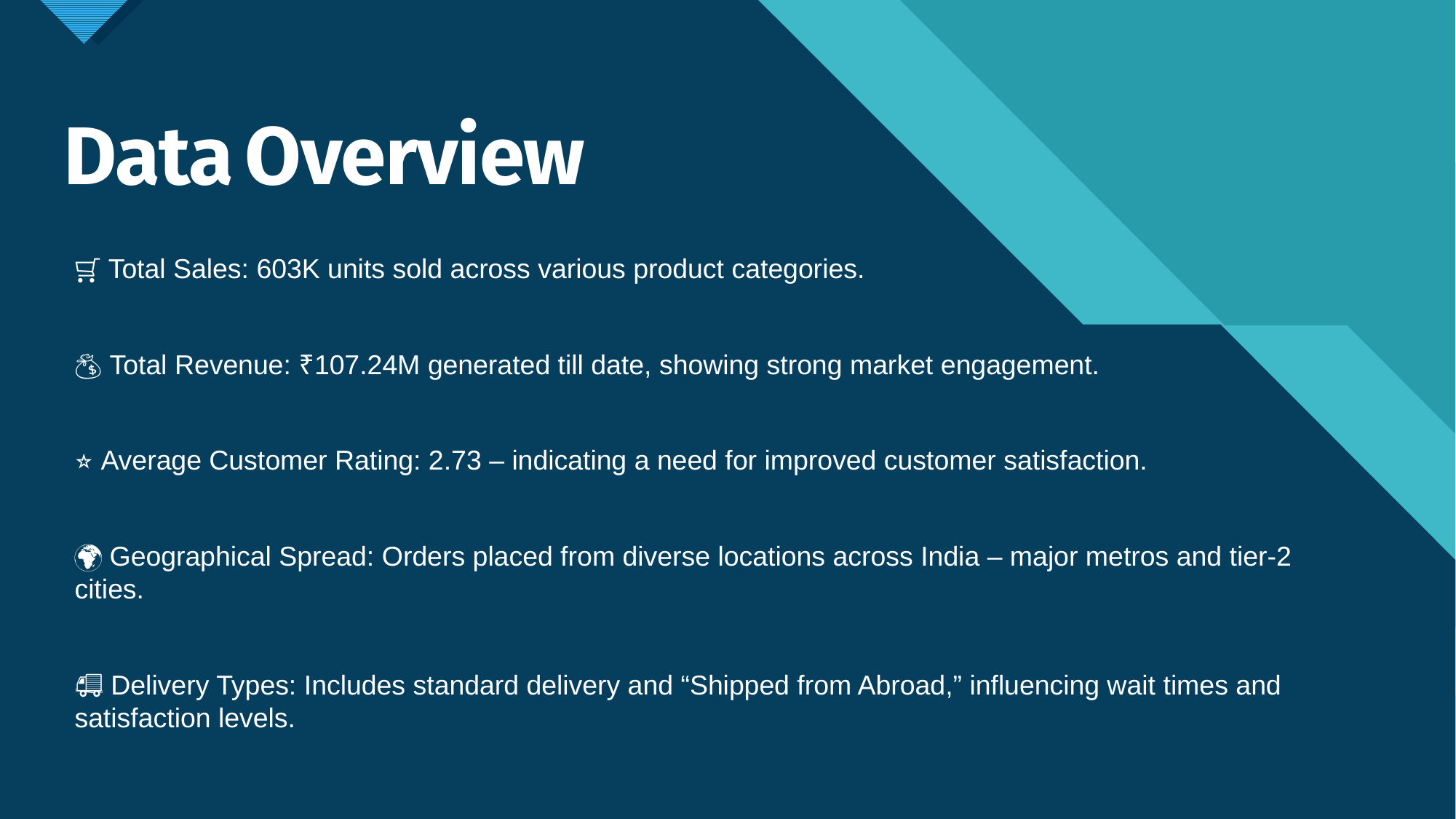

# Data Overview
🛒 Total Sales: 603K units sold across various product categories.

💰 Total Revenue: ₹107.24M generated till date, showing strong market engagement.

⭐ Average Customer Rating: 2.73 – indicating a need for improved customer satisfaction.

🌍 Geographical Spread: Orders placed from diverse locations across India – major metros and tier-2 cities.

🚚 Delivery Types: Includes standard delivery and “Shipped from Abroad,” influencing wait times and satisfaction levels.